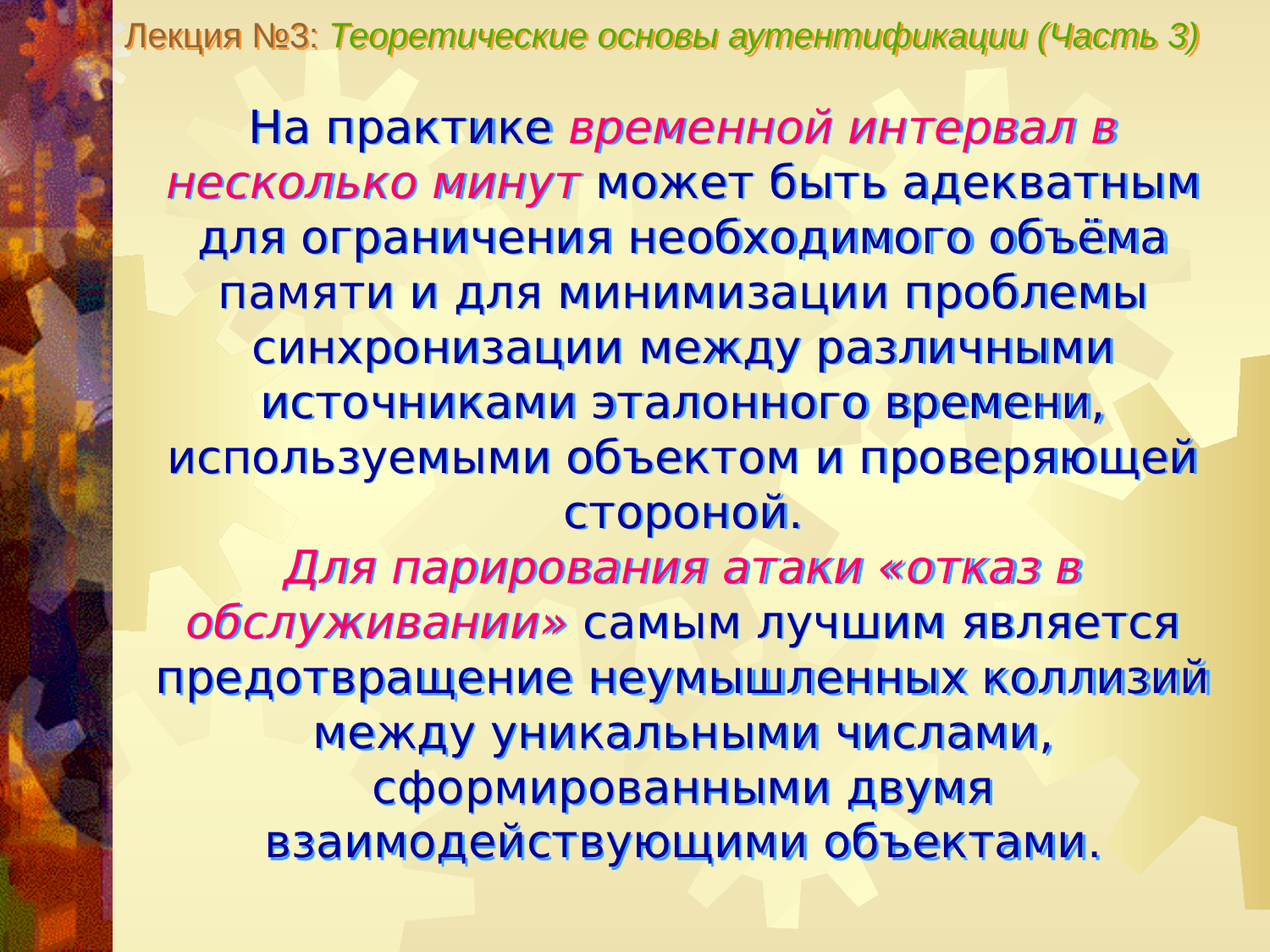

Лекция №3: Теоретические основы аутентификации (Часть 3)
На практике временной интервал в несколько минут может быть адекватным для ограничения необходимого объёма памяти и для минимизации проблемы синхронизации между различными источниками эталонного времени, используемыми объектом и проверяющей стороной.
Для парирования атаки «отказ в обслуживании» самым лучшим является предотвращение неумышленных коллизий между уникальными числами, сформированными двумя взаимодействующими объектами.